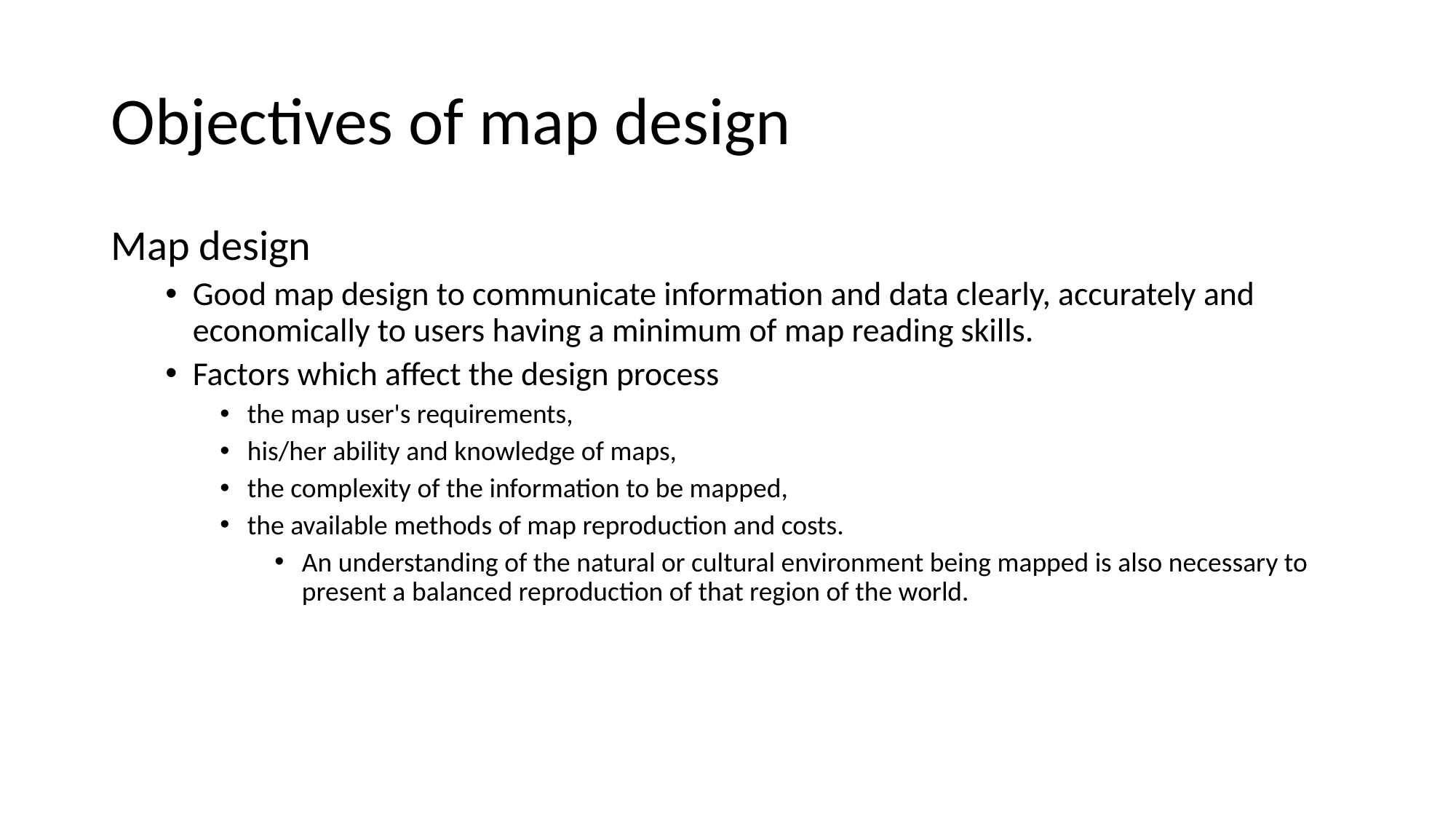

# Objectives of map design
Map design
Good map design to communicate information and data clearly, accurately and economically to users having a minimum of map reading skills.
Factors which affect the design process
the map user's requirements,
his/her ability and knowledge of maps,
the complexity of the information to be mapped,
the available methods of map reproduction and costs.
An understanding of the natural or cultural environment being mapped is also necessary to present a balanced reproduction of that region of the world.